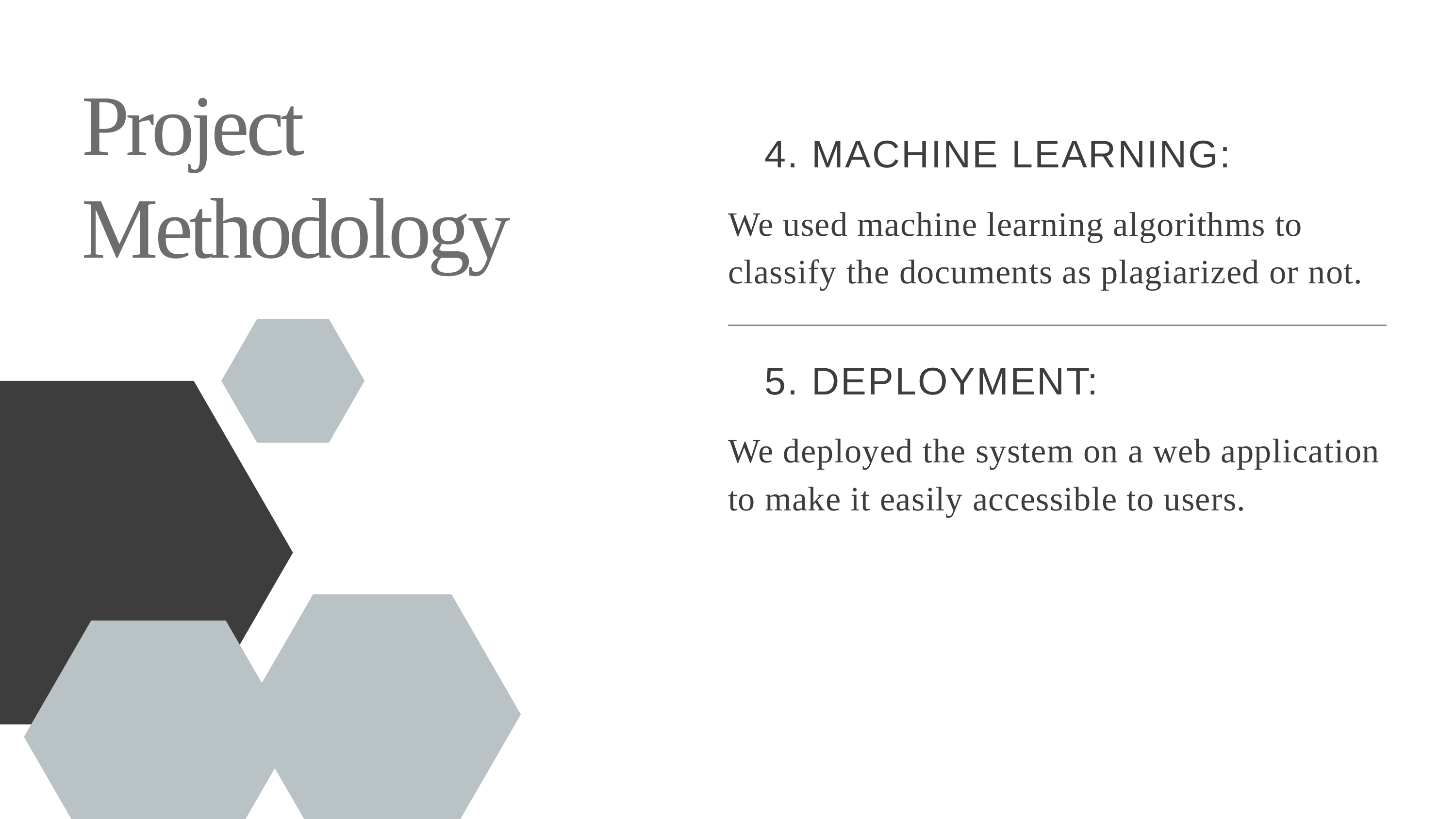

Project Methodology
   4. MACHINE LEARNING:
We used machine learning algorithms to classify the documents as plagiarized or not.

   5. DEPLOYMENT:
We deployed the system on a web application to make it easily accessible to users.